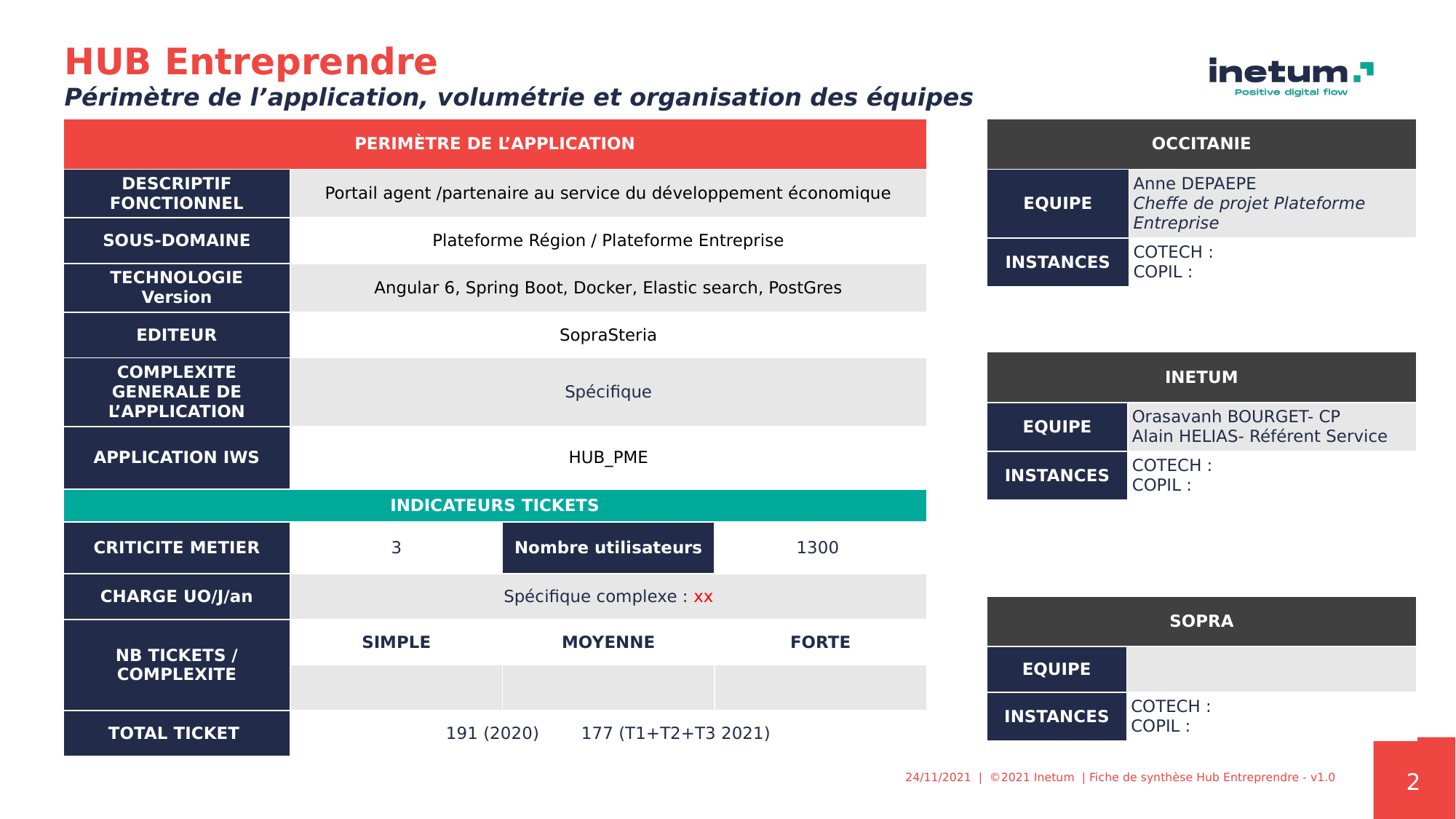

# HUB Entreprendre Périmètre de l’application, volumétrie et organisation des équipes
| PERIMÈTRE DE L’APPLICATION |  |  |  |
| --- | --- | --- | --- |
| DESCRIPTIF FONCTIONNEL | Portail agent /partenaire au service du développement économique |  |  |
| SOUS-DOMAINE | Plateforme Région / Plateforme Entreprise |  |  |
| TECHNOLOGIE Version | Angular 6, Spring Boot, Docker, Elastic search, PostGres |  |  |
| EDITEUR | SopraSteria |  |  |
| COMPLEXITE GENERALE DE L’APPLICATION | Spécifique |  |  |
| APPLICATION IWS | HUB\_PME |  |  |
| INDICATEURS TICKETS |  |  |  |
| CRITICITE METIER | 3 | Nombre utilisateurs | 1300 |
| CHARGE UO/J/an | Spécifique complexe : xx |  |  |
| NB TICKETS / COMPLEXITE | SIMPLE | MOYENNE | FORTE |
|  |  |  |  |
| TOTAL TICKET | 191 (2020)        177 (T1+T2+T3 2021) |  |  |
| OCCITANIE |  |
| --- | --- |
| EQUIPE | Anne DEPAEPE Cheffe de projet Plateforme Entreprise |
| INSTANCES | COTECH : COPIL : |
| INETUM |  |
| --- | --- |
| EQUIPE | Orasavanh BOURGET- CP Alain HELIAS- Référent Service |
| INSTANCES | COTECH : COPIL : |
| SOPRA |  |
| --- | --- |
| EQUIPE |  |
| INSTANCES | COTECH : COPIL : |
24/11/2021  |  ©2021 Inetum  | Fiche de synthèse Hub Entreprendre - v1.0